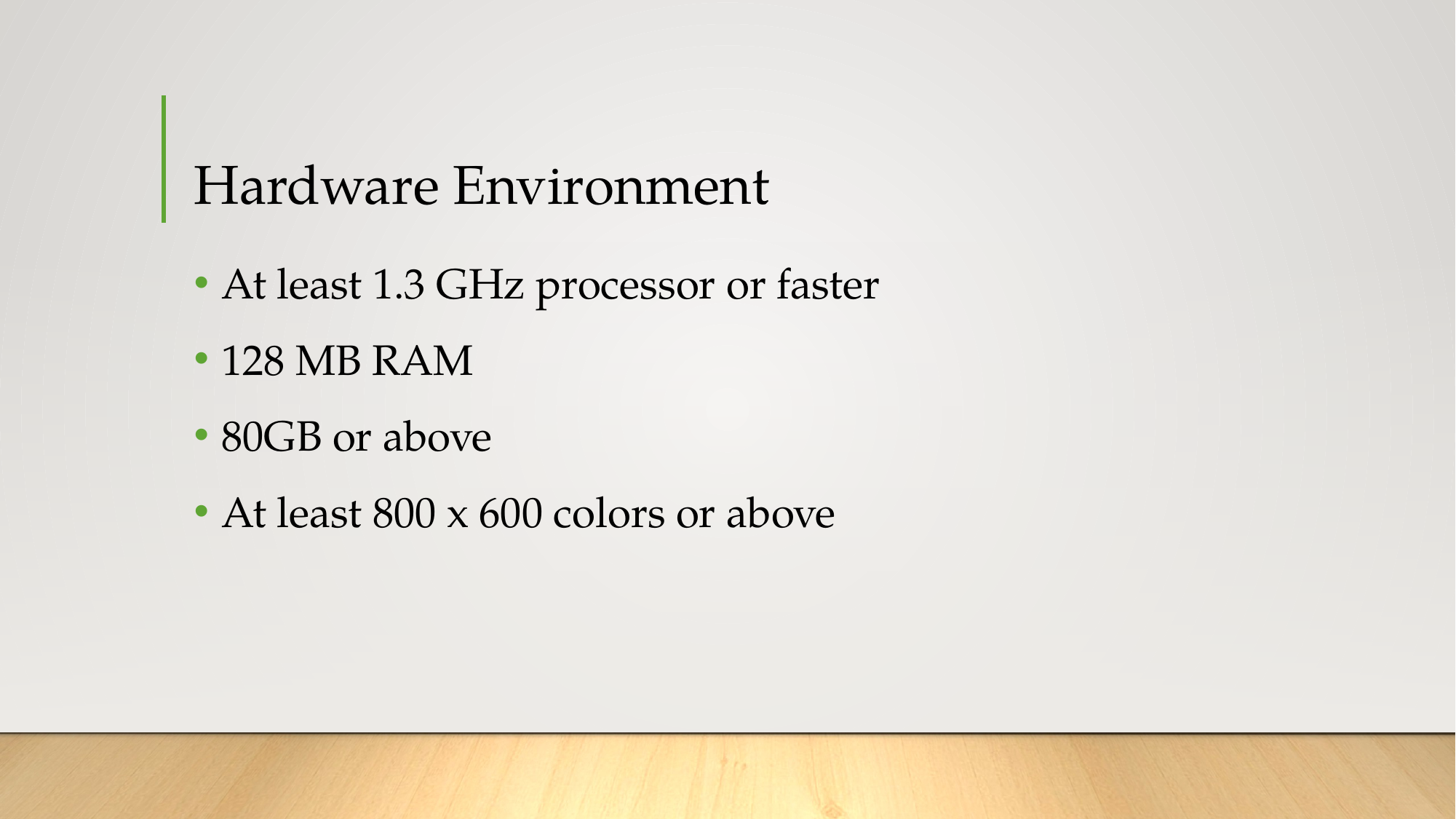

# Hardware Environment
At least 1.3 GHz processor or faster
128 MB RAM
80GB or above
At least 800 x 600 colors or above